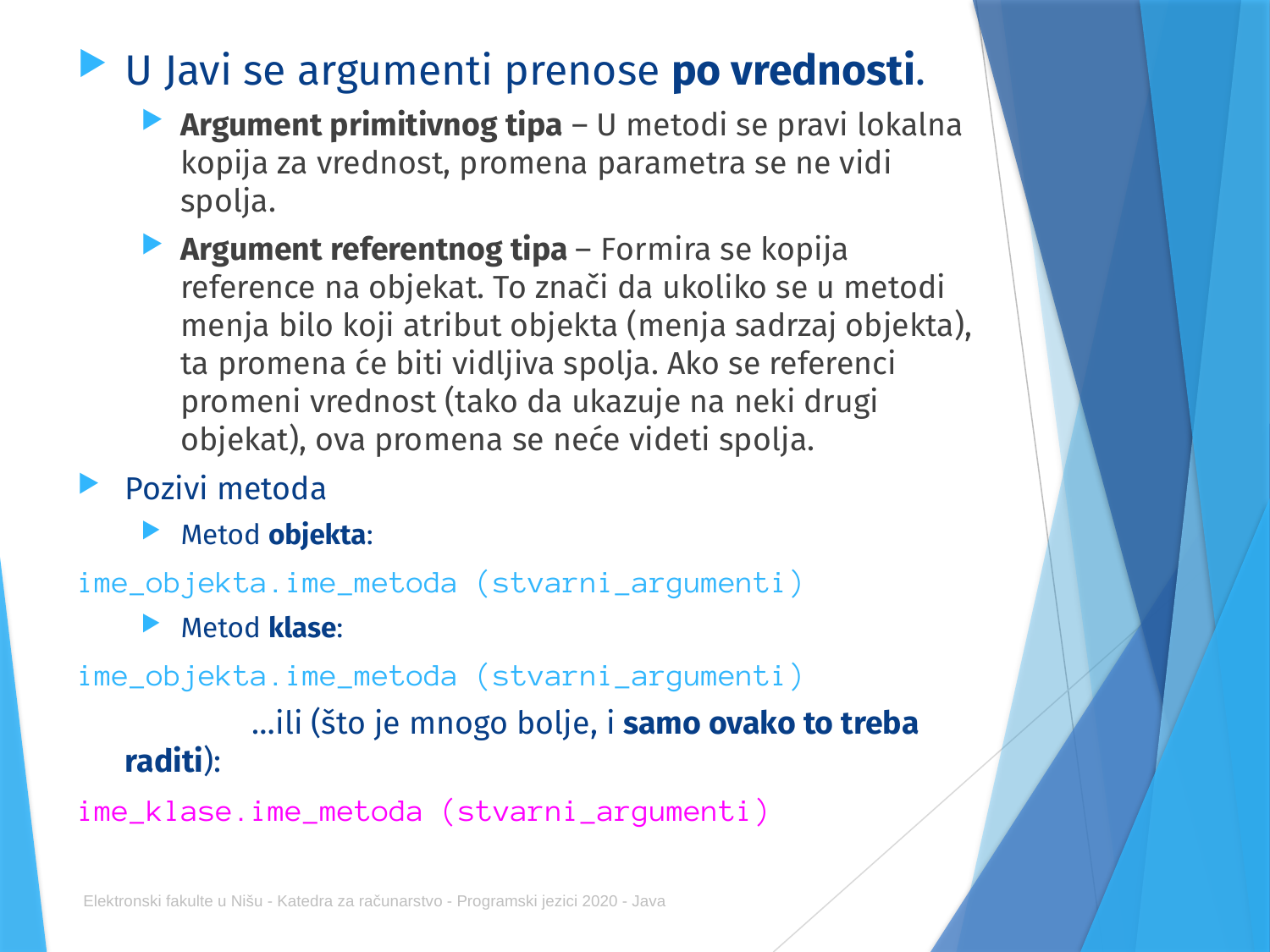

U Javi se argumenti prenose po vrednosti.
Argument primitivnog tipa – U metodi se pravi lokalna kopija za vrednost, promena parametra se ne vidi spolja.
Argument referentnog tipa – Formira se kopija reference na objekat. To znači da ukoliko se u metodi menja bilo koji atribut objekta (menja sadrzaj objekta), ta promena će biti vidljiva spolja. Ako se referenci promeni vrednost (tako da ukazuje na neki drugi objekat), ova promena se neće videti spolja.
Pozivi metoda
Metod objekta:
ime_objekta.ime_metoda (stvarni_argumenti)
Metod klase:
ime_objekta.ime_metoda (stvarni_argumenti)
		…ili (što je mnogo bolje, i samo ovako to treba raditi):
ime_klase.ime_metoda (stvarni_argumenti)
Elektronski fakulte u Nišu - Katedra za računarstvo - Programski jezici 2020 - Java